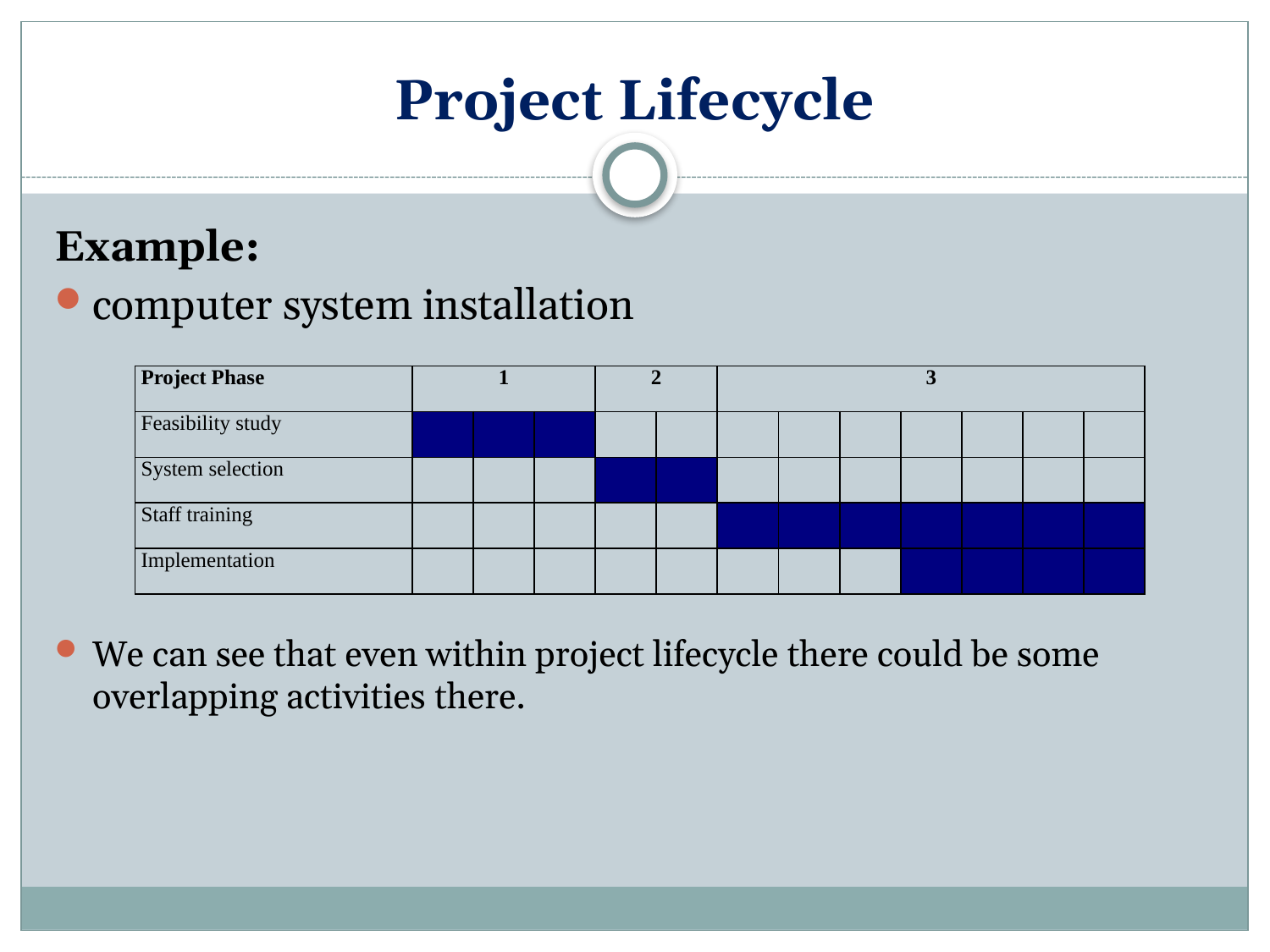

# Project Lifecycle
Example:
computer system installation

We can see that even within project lifecycle there could be some overlapping activities there.
| Project Phase | 1 |  |  | 2 |  | 3 |  |  |  |  |  |  |
| --- | --- | --- | --- | --- | --- | --- | --- | --- | --- | --- | --- | --- |
| Feasibility study |  |  |  |  |  |  |  |  |  |  |  |  |
| System selection |  |  |  |  |  |  |  |  |  |  |  |  |
| Staff training |  |  |  |  |  |  |  |  |  |  |  |  |
| Implementation |  |  |  |  |  |  |  |  |  |  |  |  |